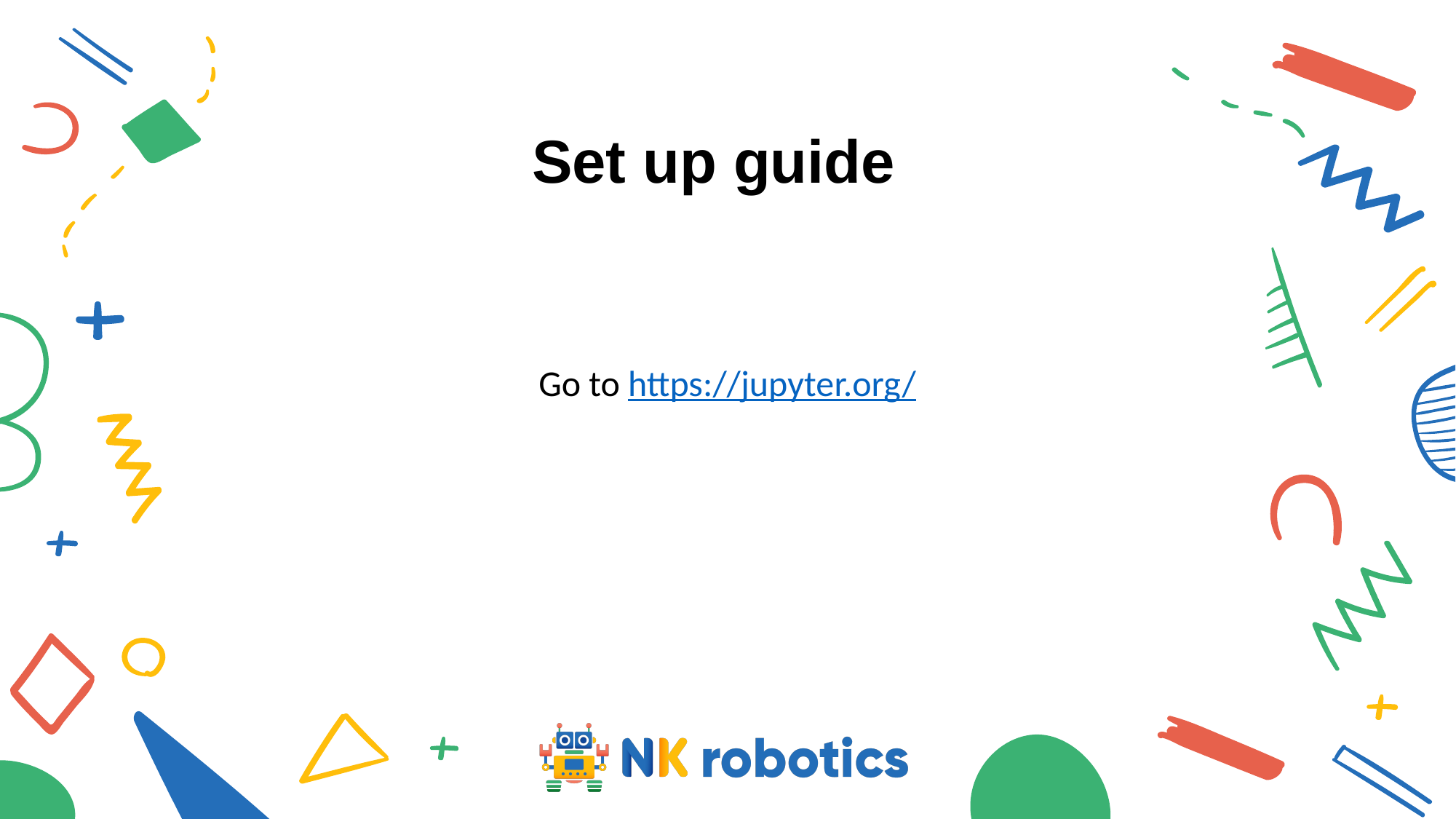

# Set up guide
Go to https://jupyter.org/